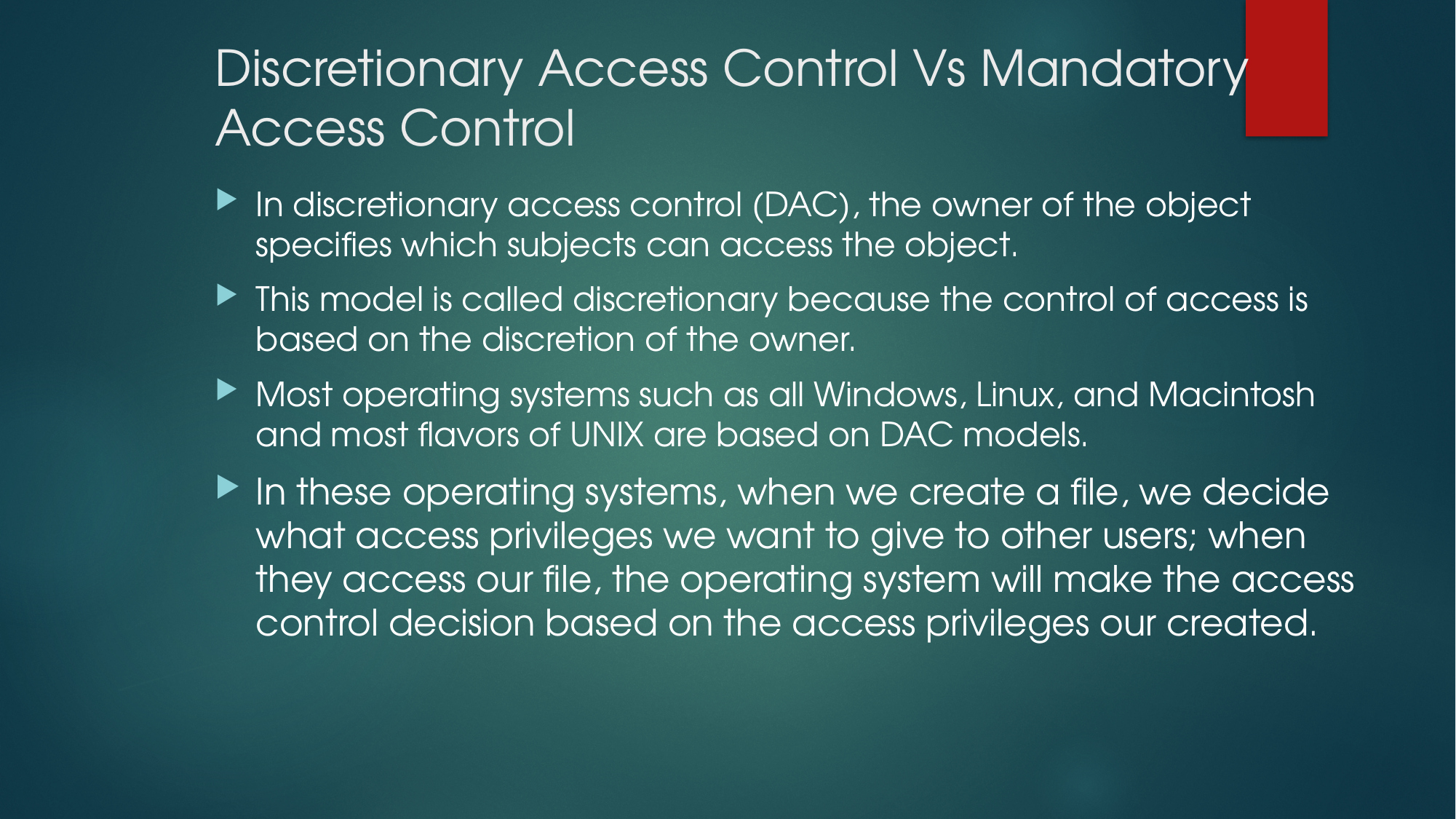

# Discretionary Access Control Vs Mandatory Access Control
In discretionary access control (DAC), the owner of the object specifies which subjects can access the object.
This model is called discretionary because the control of access is based on the discretion of the owner.
Most operating systems such as all Windows, Linux, and Macintosh and most flavors of UNIX are based on DAC models.
In these operating systems, when we create a file, we decide what access privileges we want to give to other users; when they access our file, the operating system will make the access control decision based on the access privileges our created.